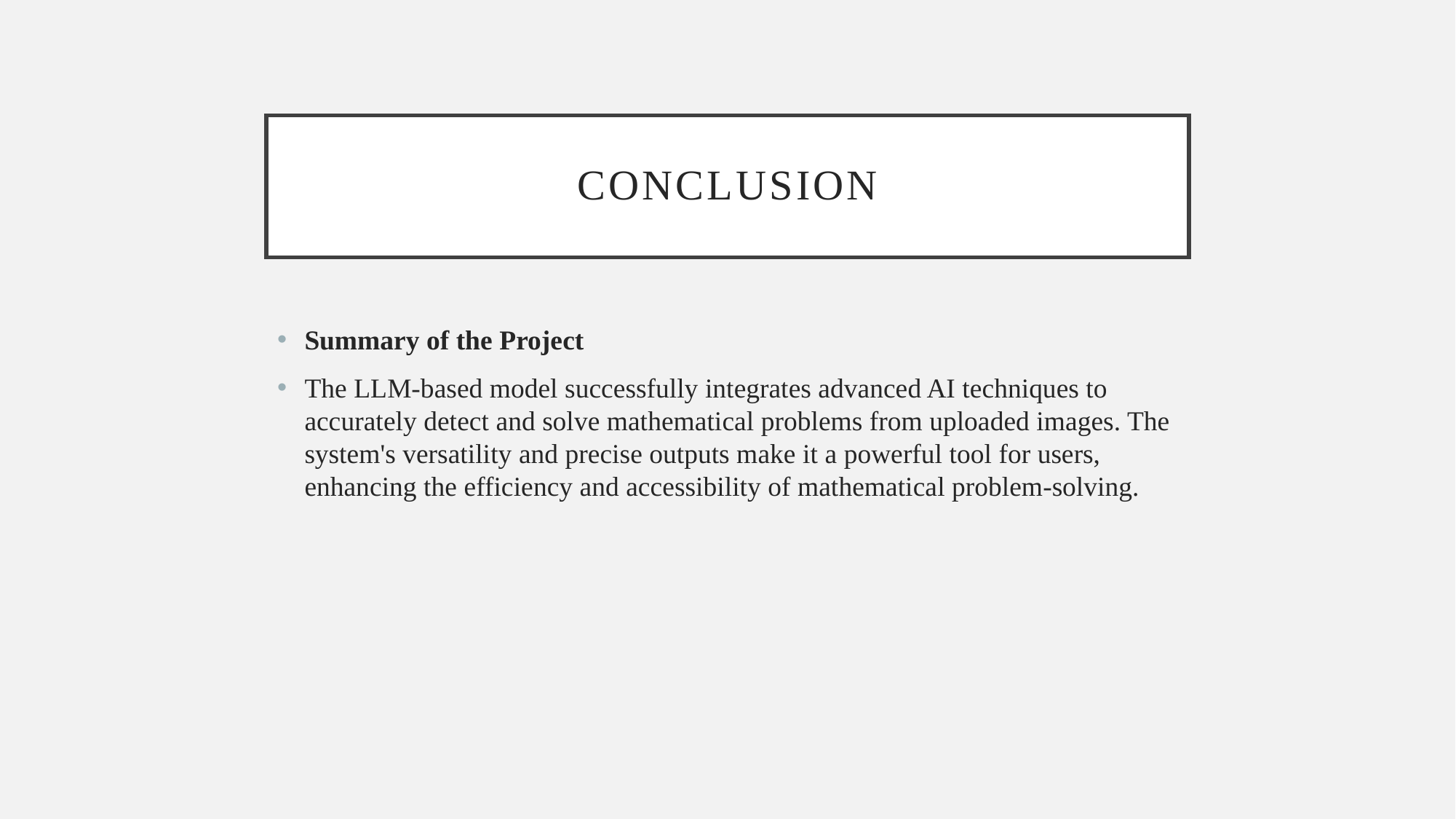

# Conclusion
Summary of the Project
The LLM-based model successfully integrates advanced AI techniques to accurately detect and solve mathematical problems from uploaded images. The system's versatility and precise outputs make it a powerful tool for users, enhancing the efficiency and accessibility of mathematical problem-solving.